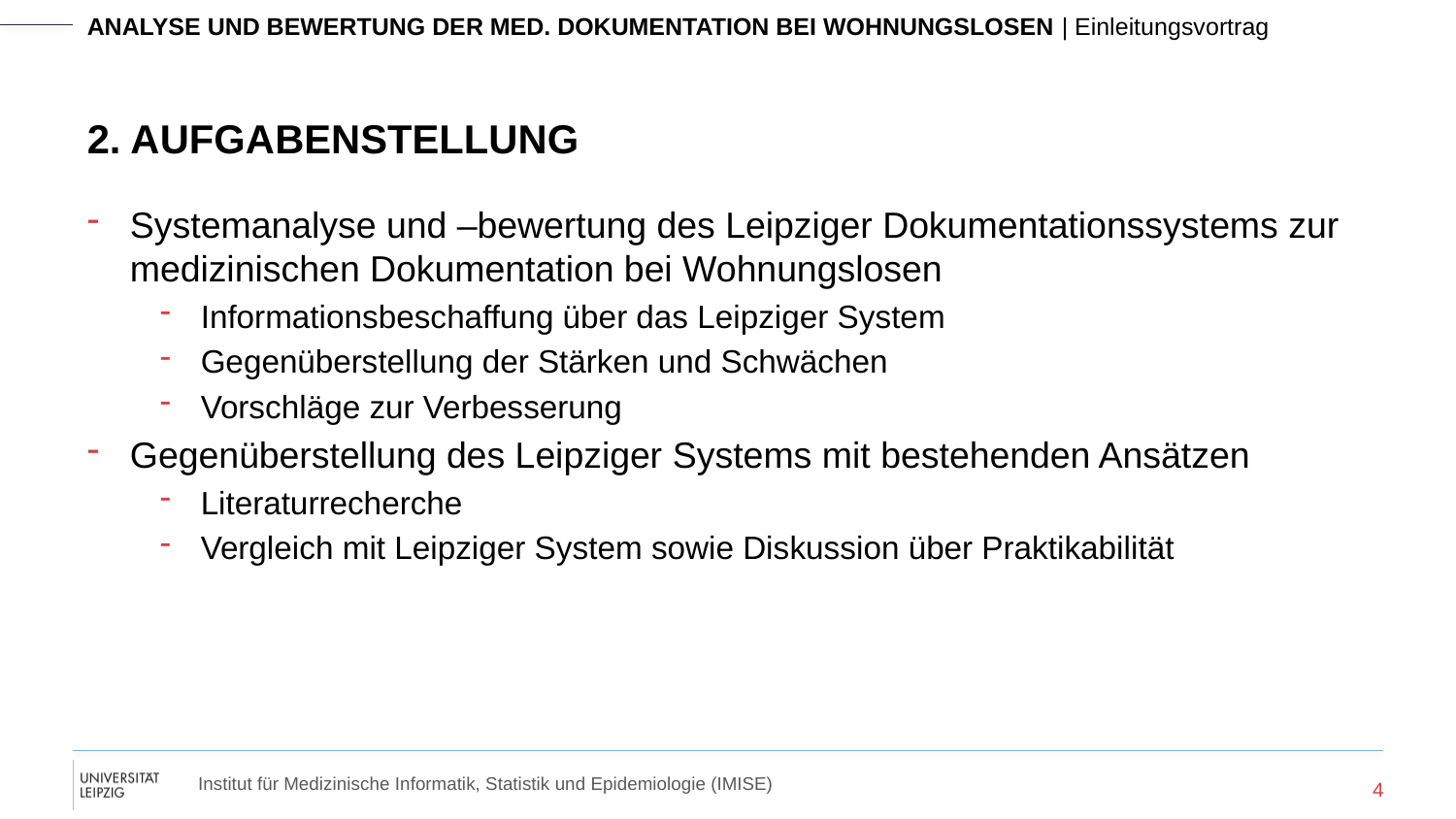

# 2. Aufgabenstellung
Systemanalyse und –bewertung des Leipziger Dokumentationssystems zur medizinischen Dokumentation bei Wohnungslosen
Informationsbeschaffung über das Leipziger System
Gegenüberstellung der Stärken und Schwächen
Vorschläge zur Verbesserung
Gegenüberstellung des Leipziger Systems mit bestehenden Ansätzen
Literaturrecherche
Vergleich mit Leipziger System sowie Diskussion über Praktikabilität
4